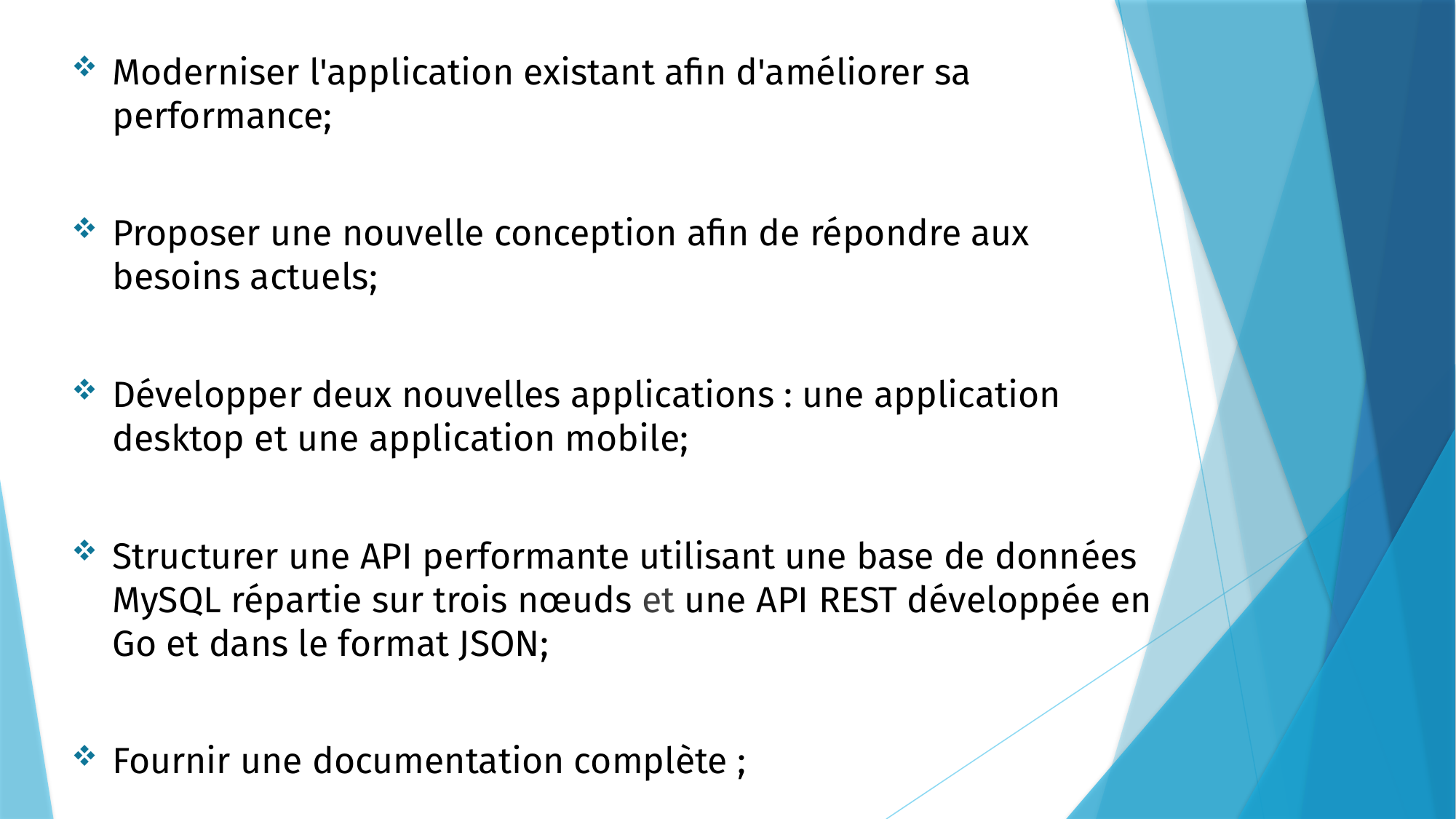

Moderniser l'application existant afin d'améliorer sa performance;

Proposer une nouvelle conception afin de répondre aux besoins actuels;

Développer deux nouvelles applications : une application desktop et une application mobile;

Structurer une API performante utilisant une base de données MySQL répartie sur trois nœuds et une API REST développée en Go et dans le format JSON;

Fournir une documentation complète ;